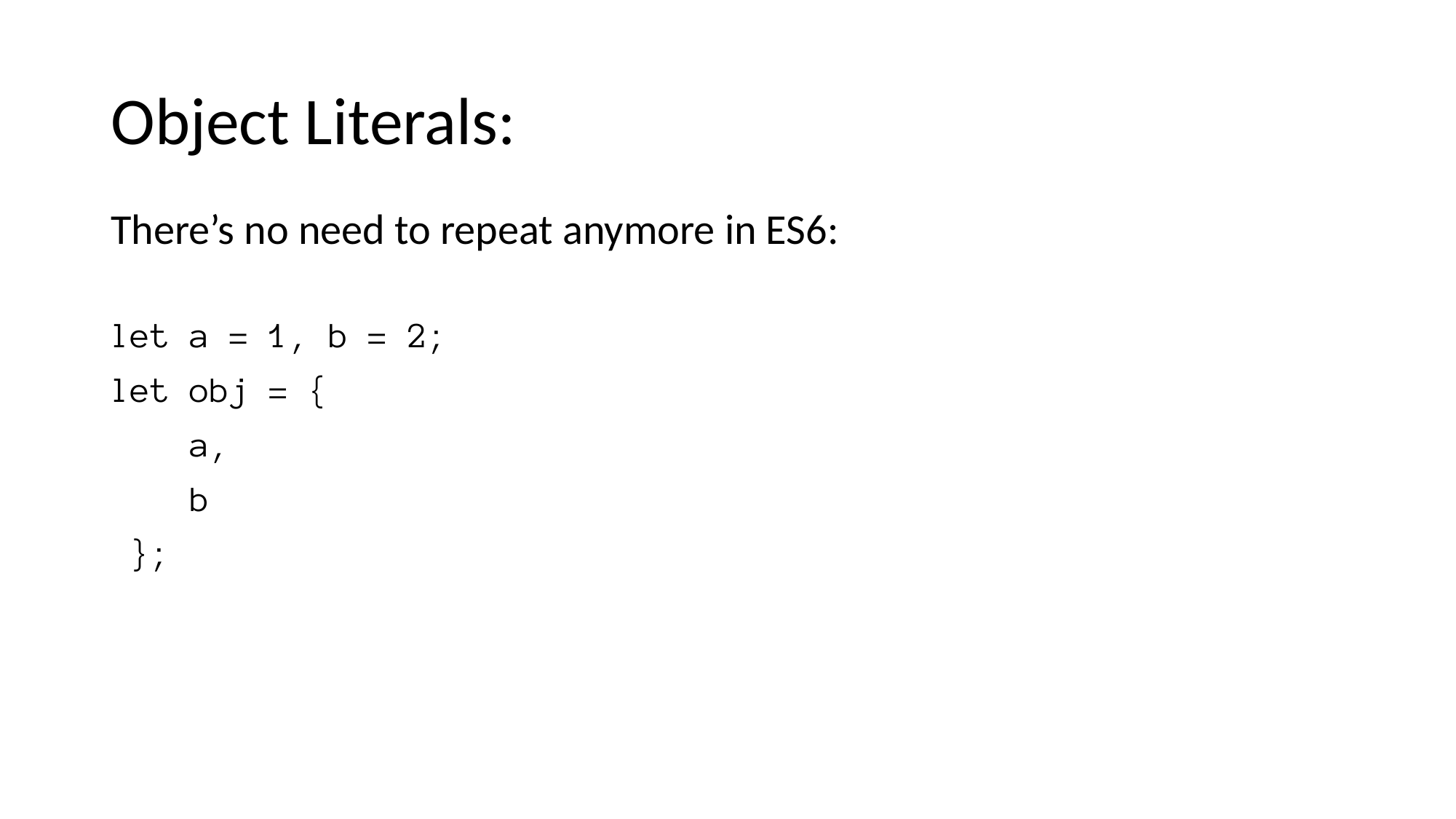

# Object Literals:
There’s no need to repeat anymore in ES6:

let a = 1, b = 2;
let obj = {
    a,
    b
 };